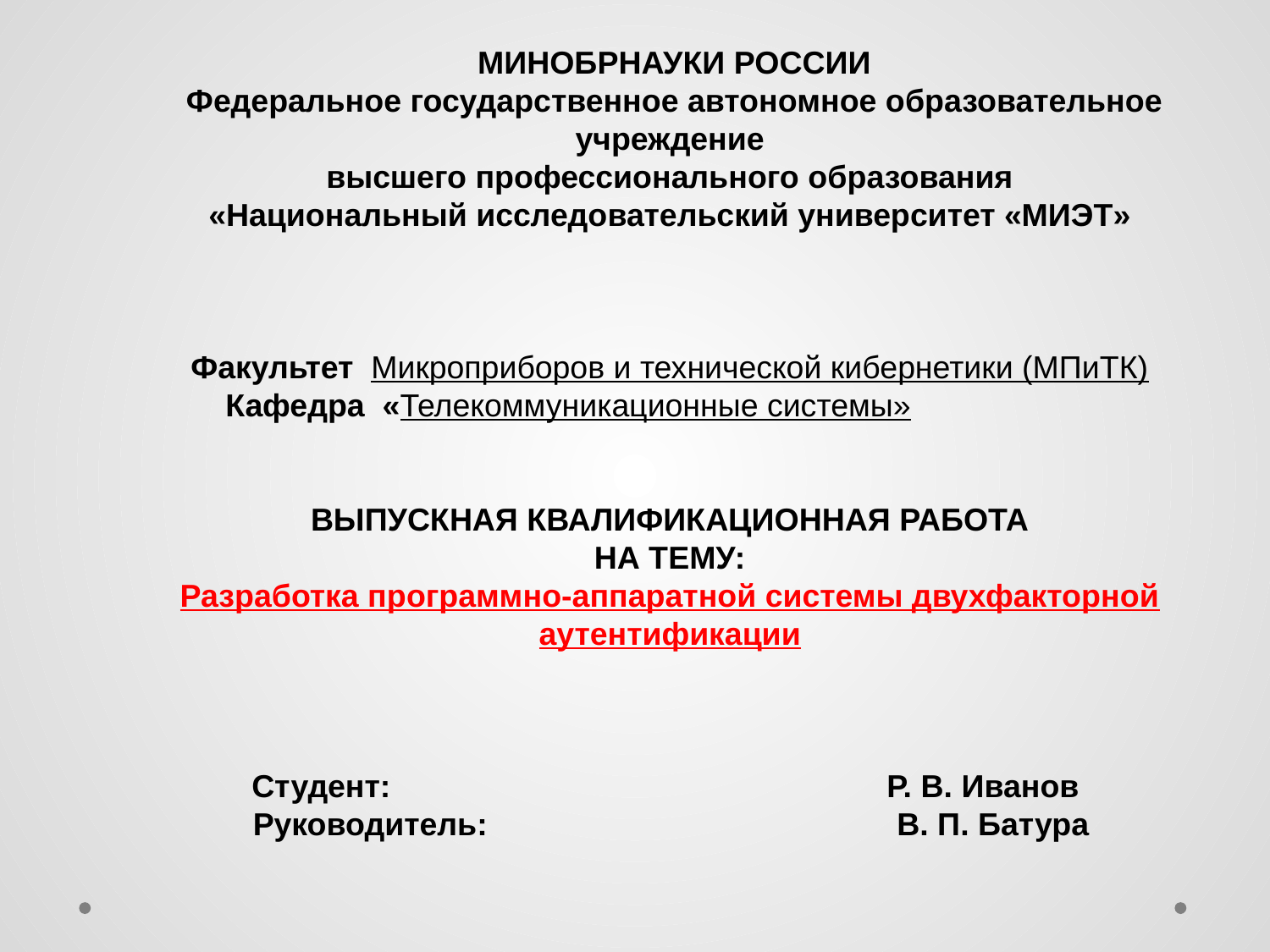

МИНОБРНАУКИ РОССИИ
 Федеральное государственное автономное образовательное учреждение
высшего профессионального образования
«Национальный исследовательский университет «МИЭТ»

Факультет  Микроприборов и технической кибернетики (МПиТК)
Кафедра  «Телекоммуникационные системы»

ВЫПУСКНАЯ КВАЛИФИКАЦИОННАЯ РАБОТА
НА ТЕМУ:
Разработка программно-аппаратной системы двухфакторной аутентификации

Студент:				Р. В. Иванов
             Руководитель:			              В. П. Батура